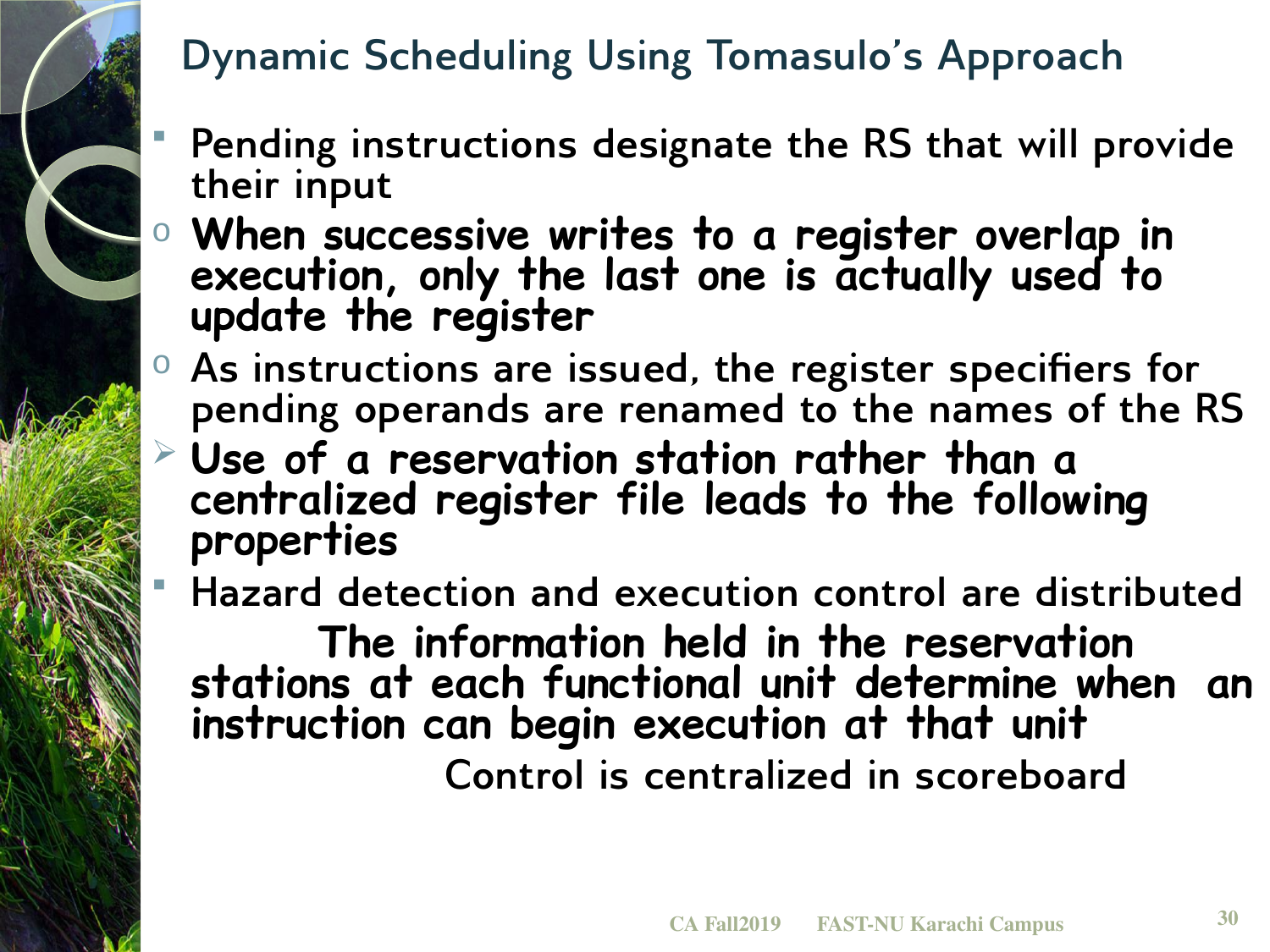

# Dynamic Scheduling Using Tomasulo’s Approach
Pending instructions designate the RS that will provide their input
When successive writes to a register overlap in execution, only the last one is actually used to update the register
As instructions are issued, the register specifiers for pending operands are renamed to the names of the RS
Use of a reservation station rather than a centralized register file leads to the following properties
Hazard detection and execution control are distributed
		The information held in the reservation 	stations at each functional unit determine when 	an instruction can begin execution at that unit
			Control is centralized in scoreboard
CA Fall2019
30
FAST-NU Karachi Campus